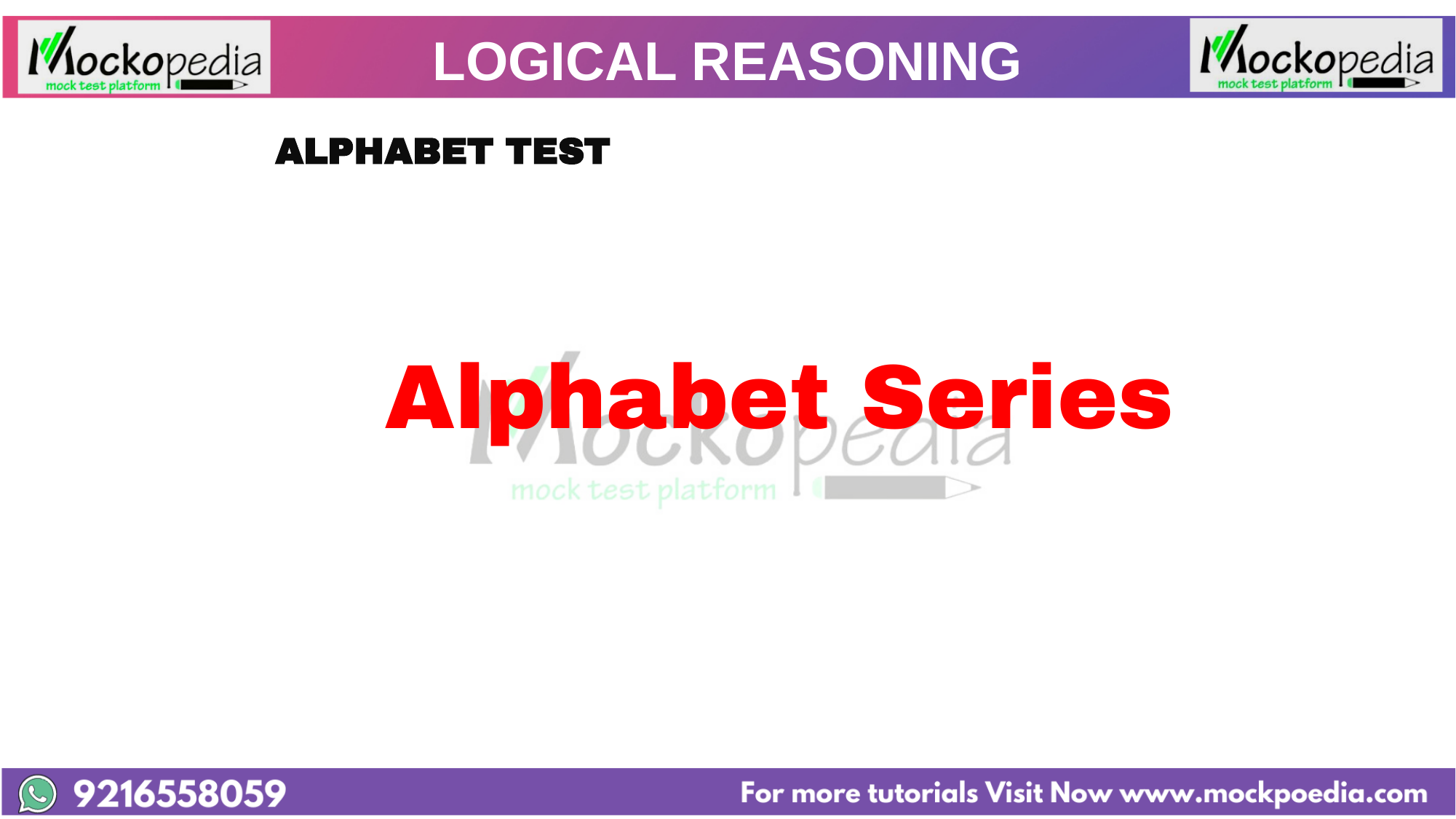

# LOGICAL REASONING
			ALPHABET TEST

				Alphabet Series